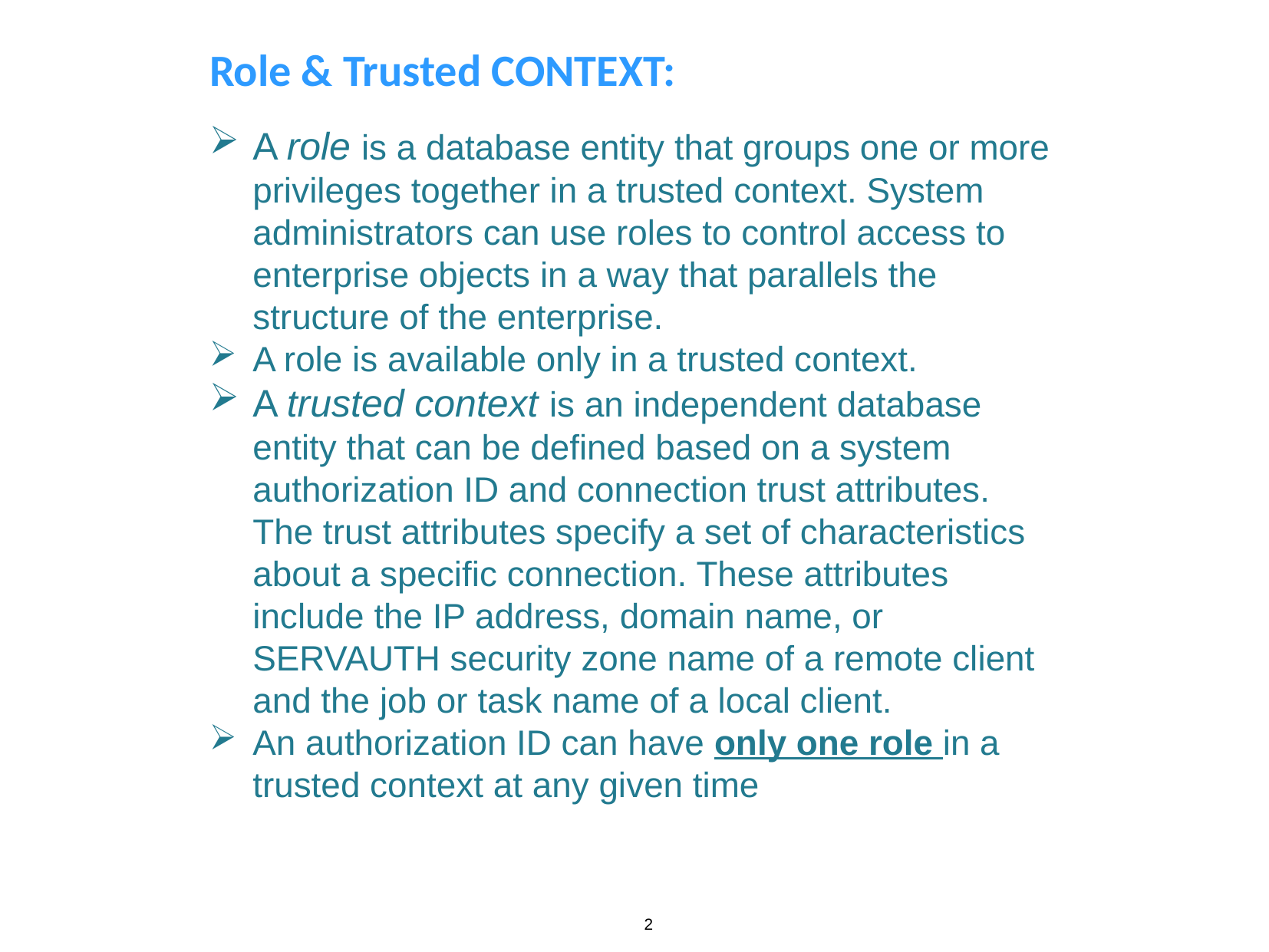

Role & Trusted CONTEXT:
A role is a database entity that groups one or more privileges together in a trusted context. System administrators can use roles to control access to enterprise objects in a way that parallels the structure of the enterprise.
A role is available only in a trusted context.
A trusted context is an independent database entity that can be defined based on a system authorization ID and connection trust attributes. The trust attributes specify a set of characteristics about a specific connection. These attributes include the IP address, domain name, or SERVAUTH security zone name of a remote client and the job or task name of a local client.
An authorization ID can have only one role in a trusted context at any given time

2